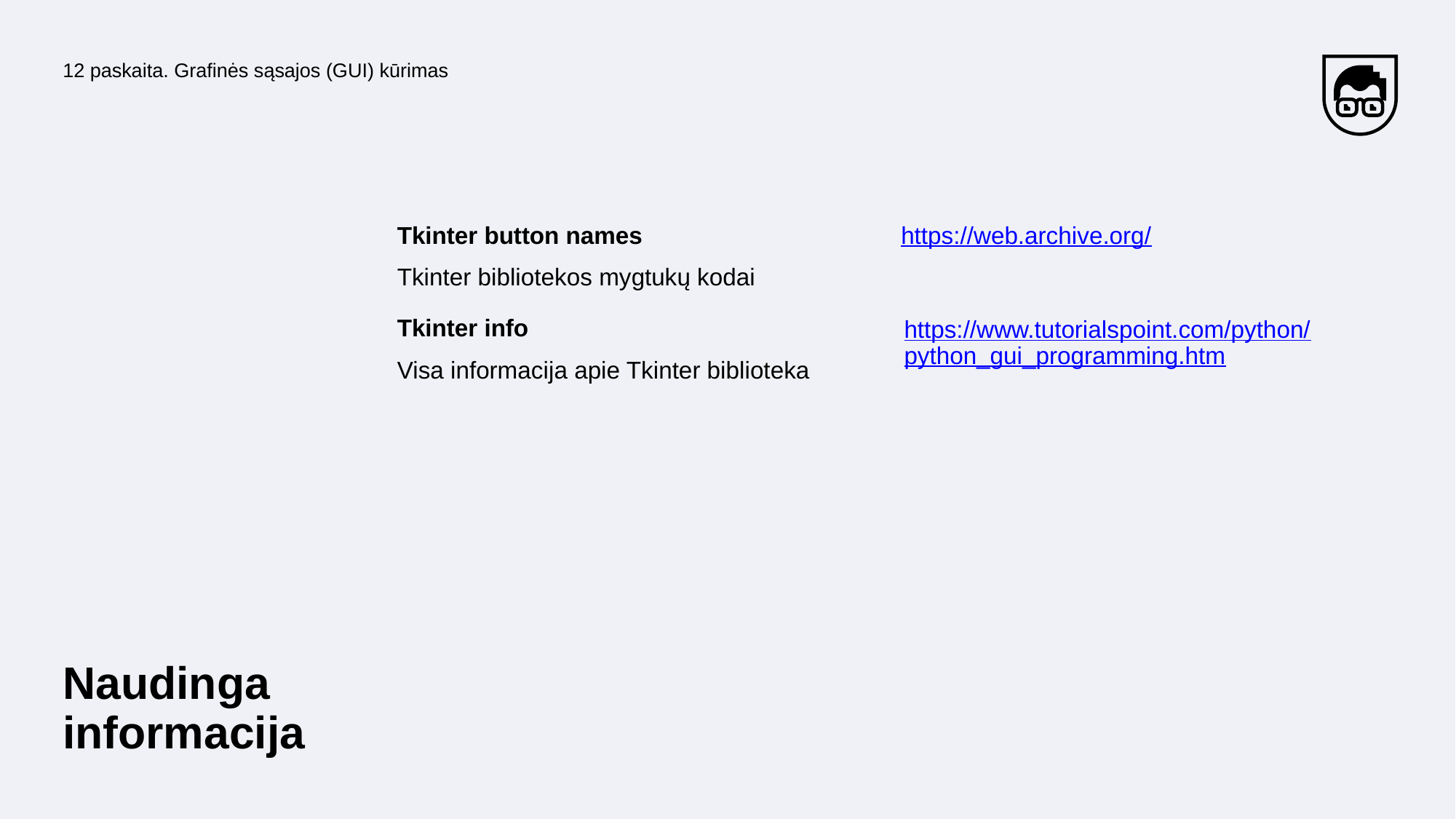

12 paskaita. Grafinės sąsajos (GUI) kūrimas
Tkinter button names
https://web.archive.org/
Tkinter bibliotekos mygtukų kodai
Tkinter info
https://www.tutorialspoint.com/python/python_gui_programming.htm
Visa informacija apie Tkinter biblioteka
Naudinga informacija